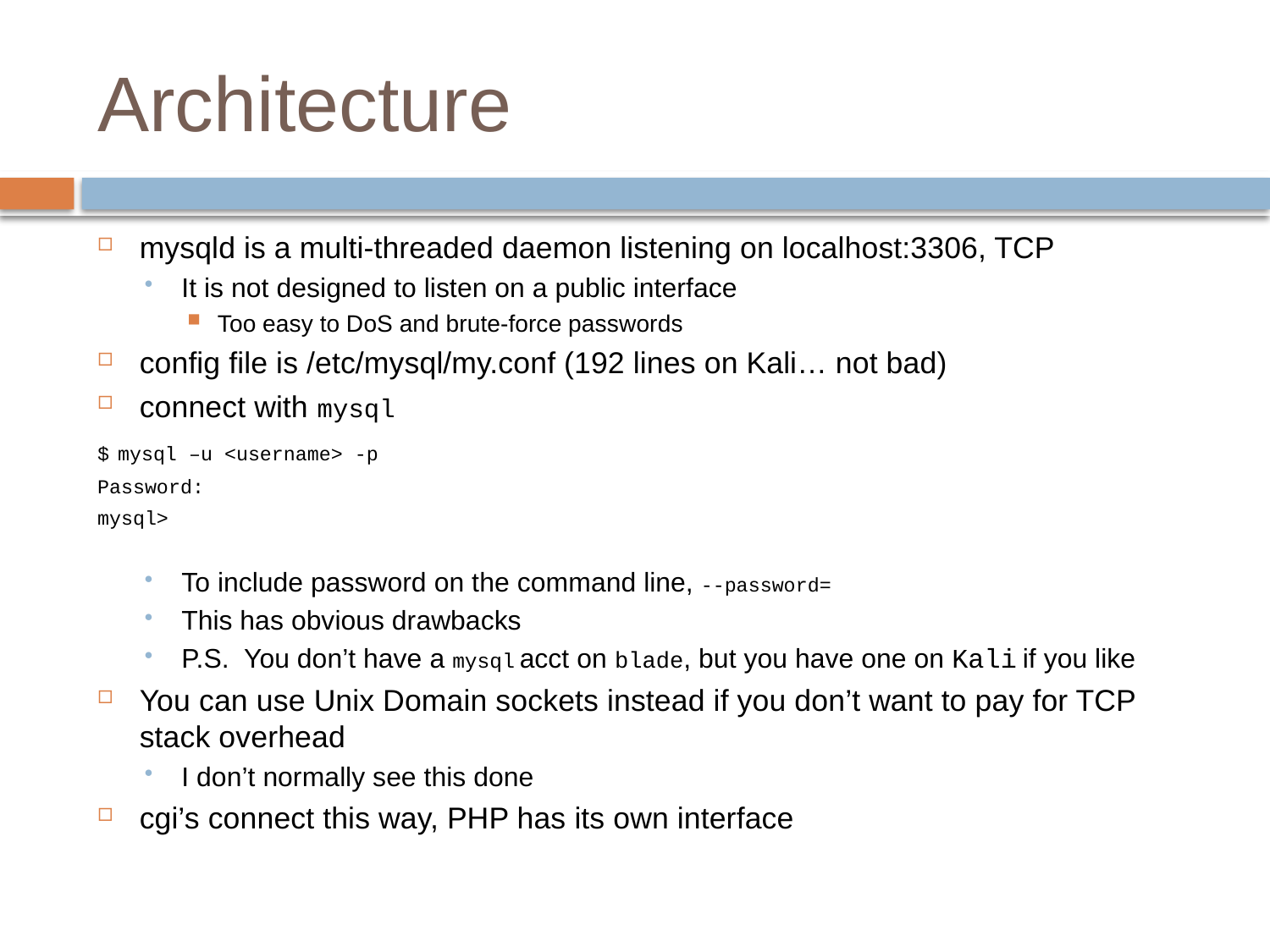

# Architecture
mysqld is a multi-threaded daemon listening on localhost:3306, TCP
It is not designed to listen on a public interface
Too easy to DoS and brute-force passwords
config file is /etc/mysql/my.conf (192 lines on Kali… not bad)
connect with mysql
$ mysql –u <username> -p
Password:
mysql>

To include password on the command line, --password=
This has obvious drawbacks
P.S.  You don’t have a mysql acct on blade, but you have one on Kali if you like
You can use Unix Domain sockets instead if you don’t want to pay for TCP stack overhead
I don’t normally see this done
cgi’s connect this way, PHP has its own interface